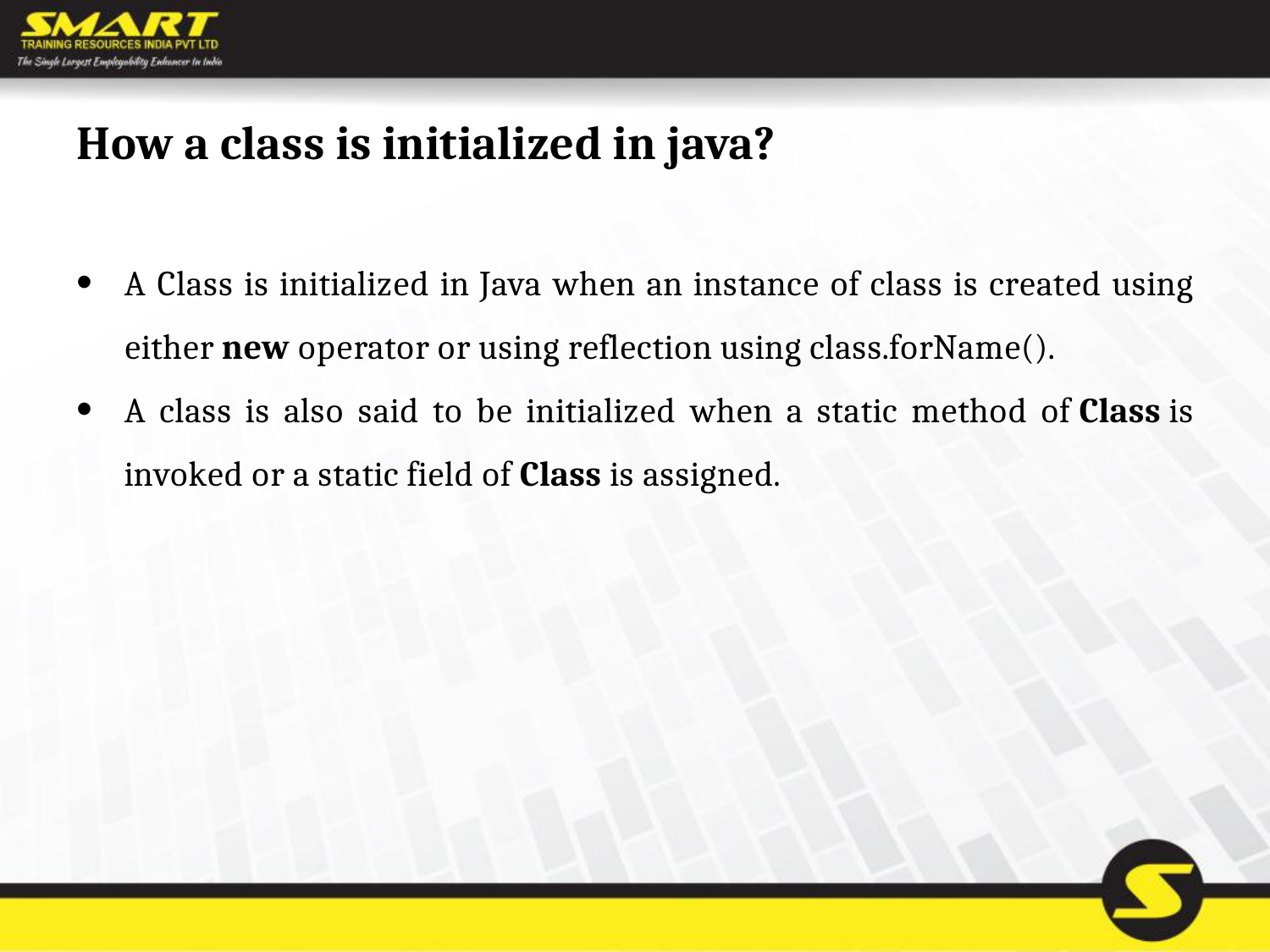

# How a class is initialized in java?
A Class is initialized in Java when an instance of class is created using either new operator or using reflection using class.forName().
A class is also said to be initialized when a static method of Class is invoked or a static field of Class is assigned.